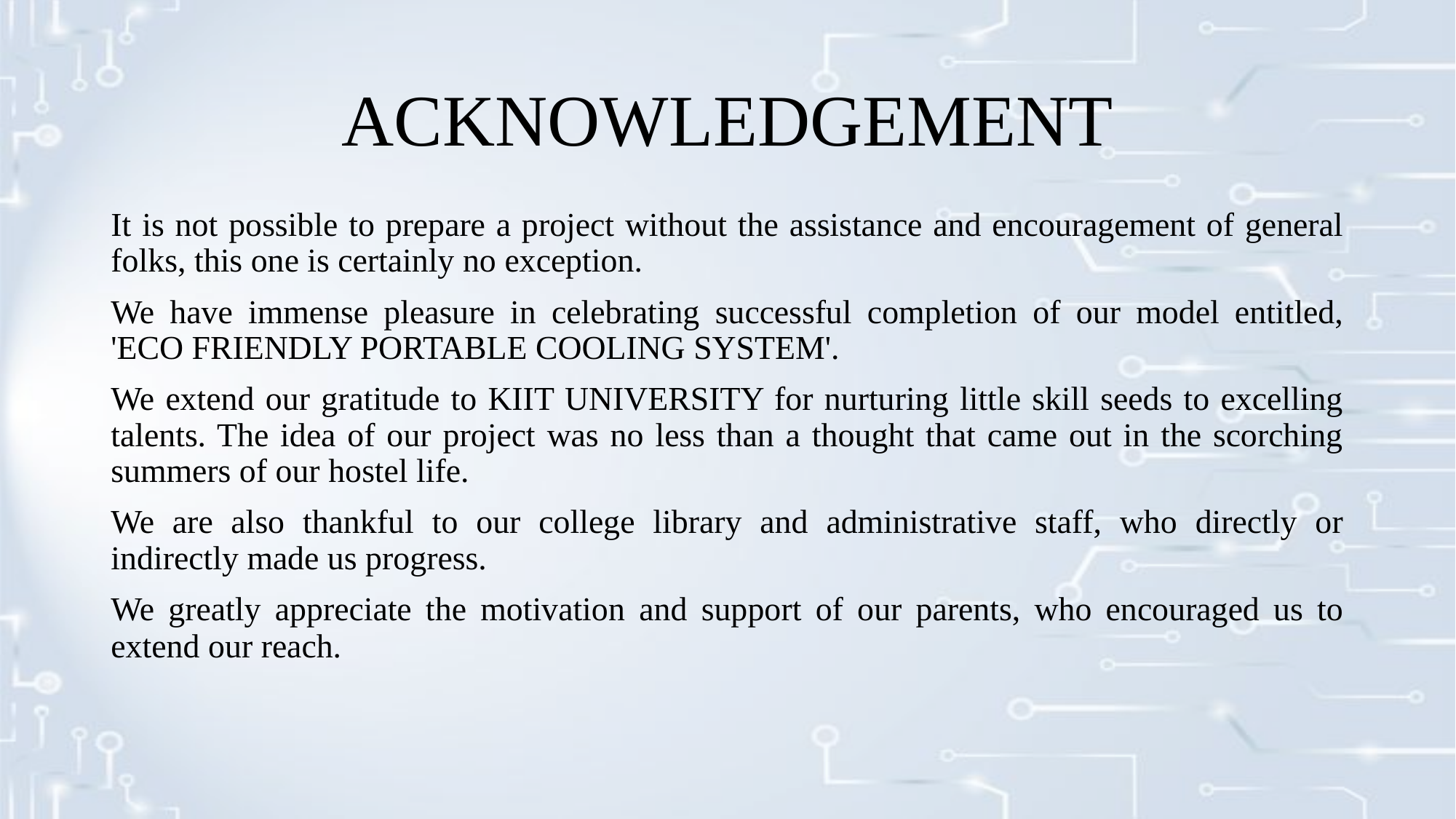

# ACKNOWLEDGEMENT
It is not possible to prepare a project without the assistance and encouragement of general folks, this one is certainly no exception.
We have immense pleasure in celebrating successful completion of our model entitled, 'ECO FRIENDLY PORTABLE COOLING SYSTEM'.
We extend our gratitude to KIIT UNIVERSITY for nurturing little skill seeds to excelling talents. The idea of our project was no less than a thought that came out in the scorching summers of our hostel life.
We are also thankful to our college library and administrative staff, who directly or indirectly made us progress.
We greatly appreciate the motivation and support of our parents, who encouraged us to extend our reach.